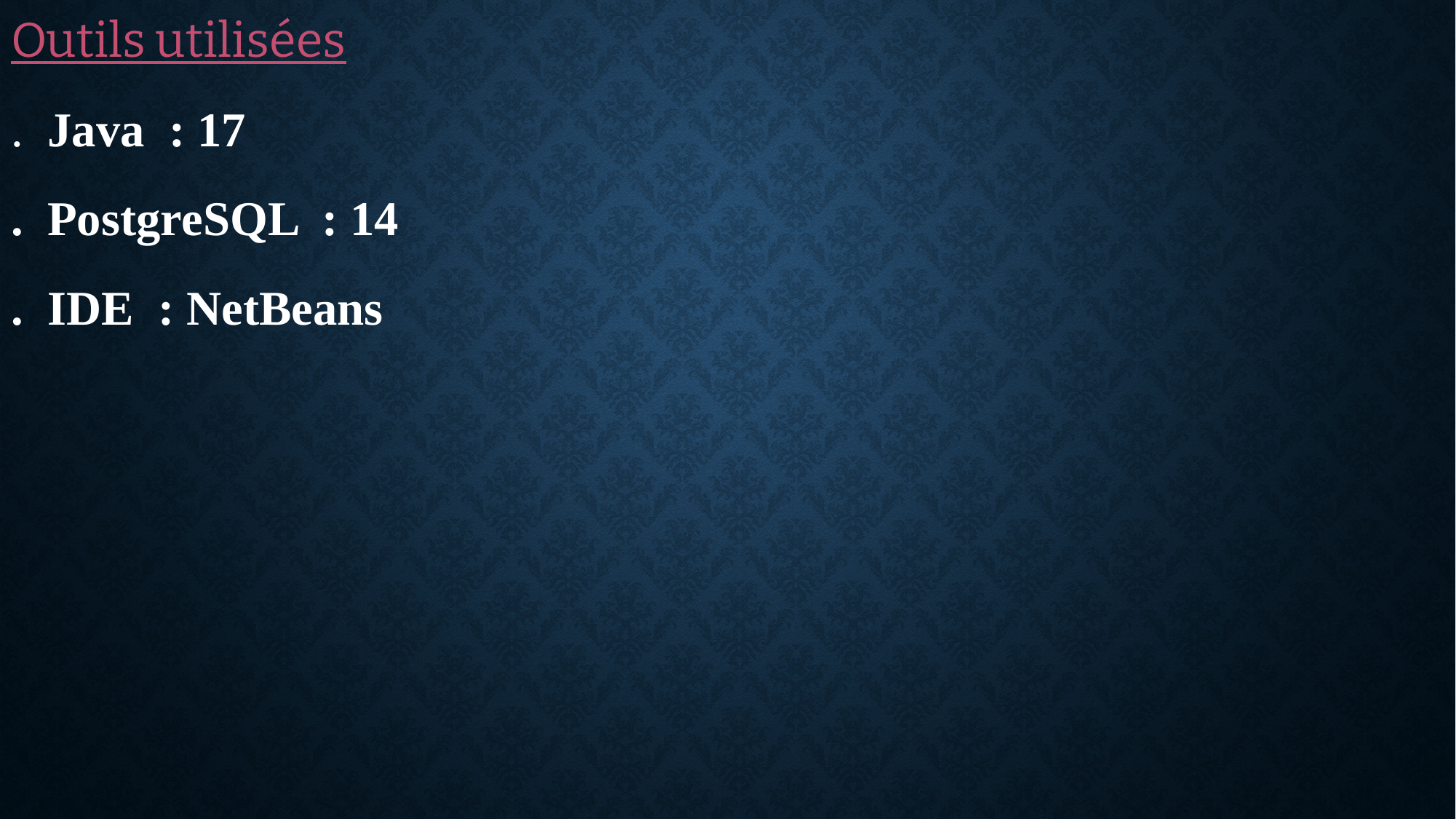

Outils utilisées
.  Java  : 17
.  PostgreSQL  : 14
.  IDE  : NetBeans